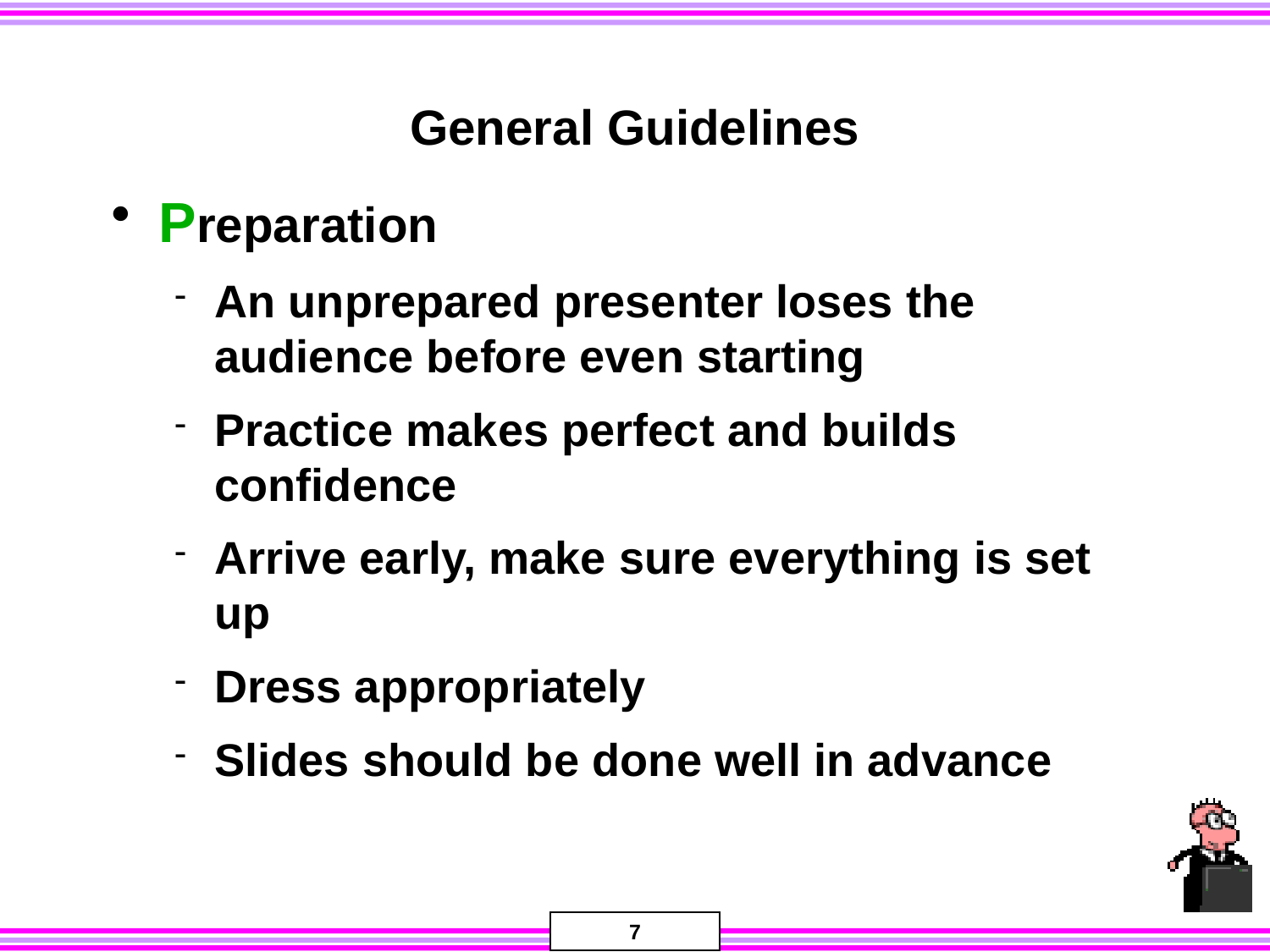

# General Guidelines
Preparation
An unprepared presenter loses the audience before even starting
Practice makes perfect and builds confidence
Arrive early, make sure everything is set up
Dress appropriately
Slides should be done well in advance